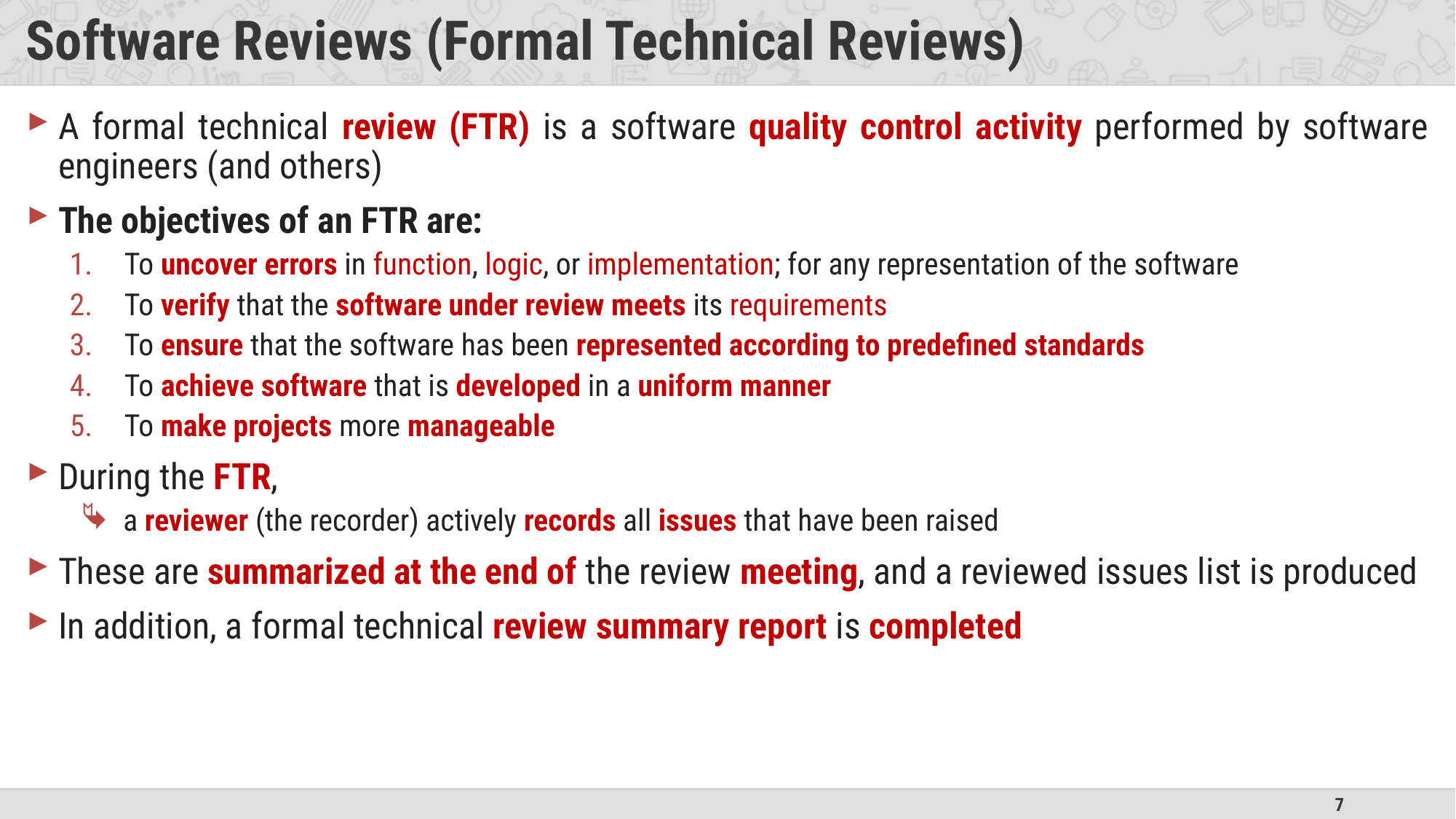

# Software Reviews (Formal Technical Reviews)
A formal technical review (FTR) is a software quality control activity performed by software engineers (and others)
The objectives of an FTR are:
To uncover errors in function, logic, or implementation; for any representation of the software
To verify that the software under review meets its requirements
To ensure that the software has been represented according to predefined standards
To achieve software that is developed in a uniform manner
To make projects more manageable
During the FTR,
a reviewer (the recorder) actively records all issues that have been raised
These are summarized at the end of the review meeting, and a reviewed issues list is produced
In addition, a formal technical review summary report is completed